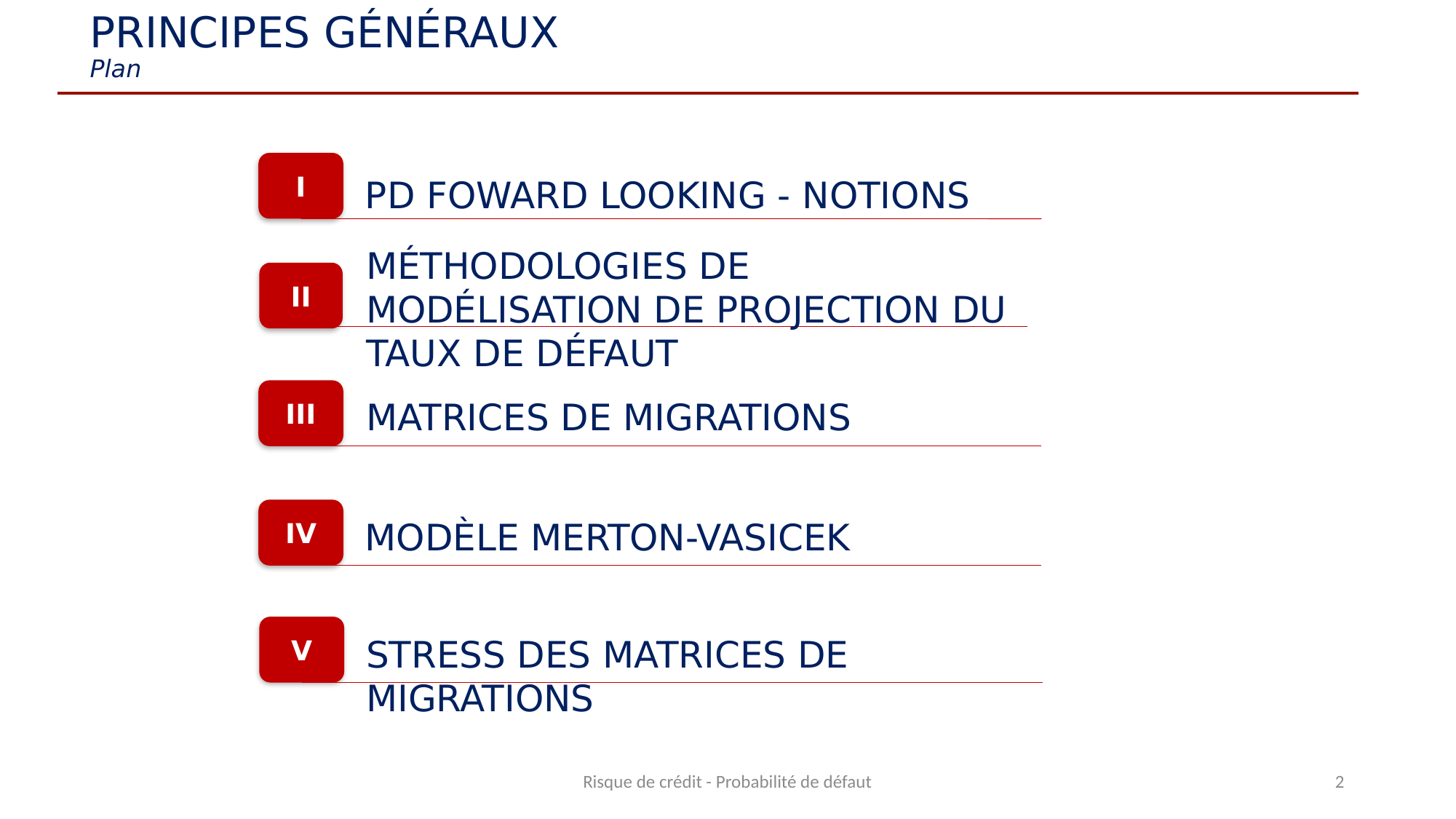

# Principes généraux Plan
I
PD Foward Looking - Notions
Méthodologies de modélisation de projection du taux de défaut
II
III
Matrices de Migrations
IV
Modèle Merton-Vasicek
V
Stress des matrices de migrations
Risque de crédit - Probabilité de défaut
2